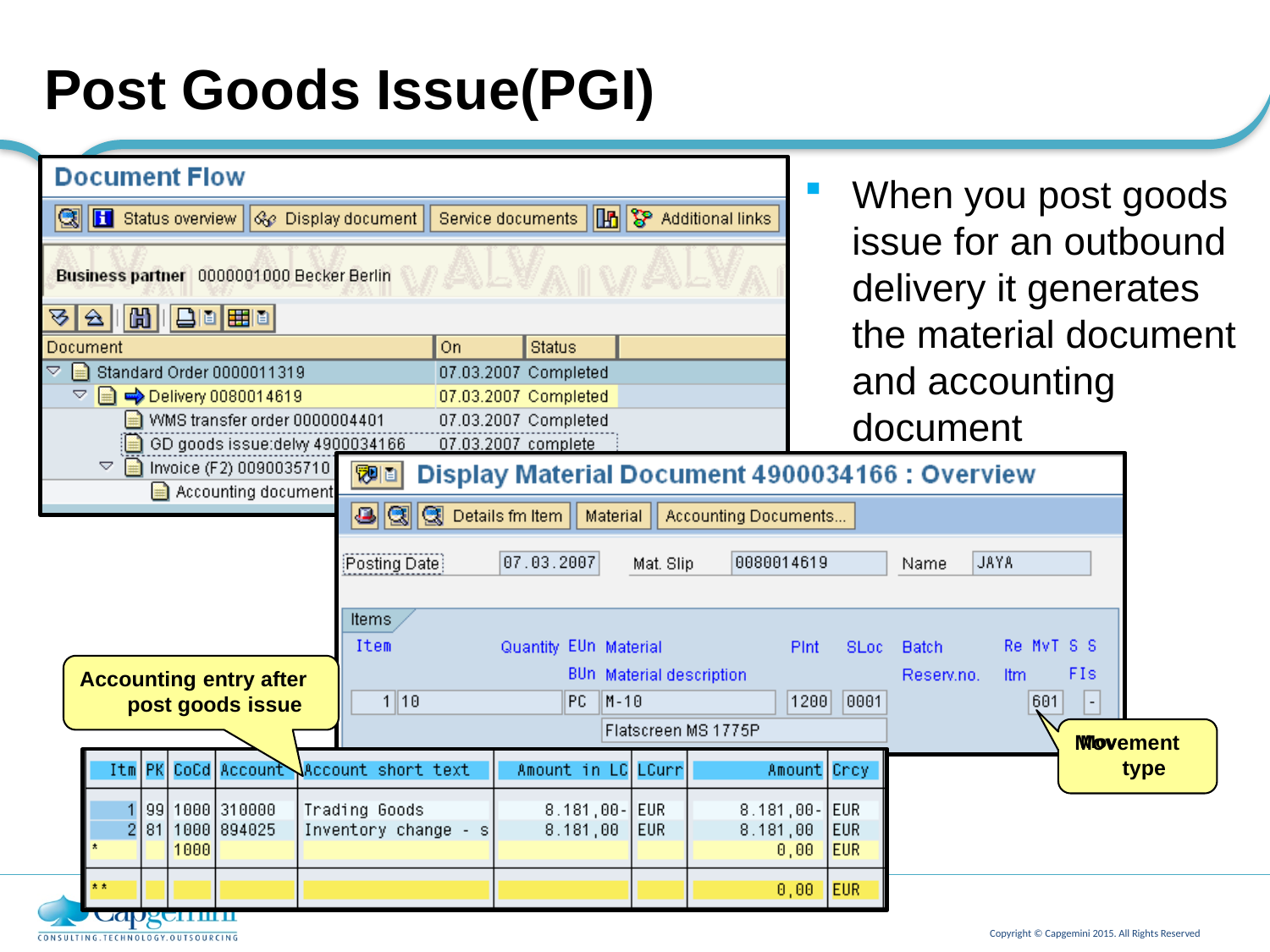

Post Goods Issue(PGI)

When you post goods issue for an outbound delivery it generates the material document and accounting  document

Accounting entry after post goods issue

Mov

Movement

type